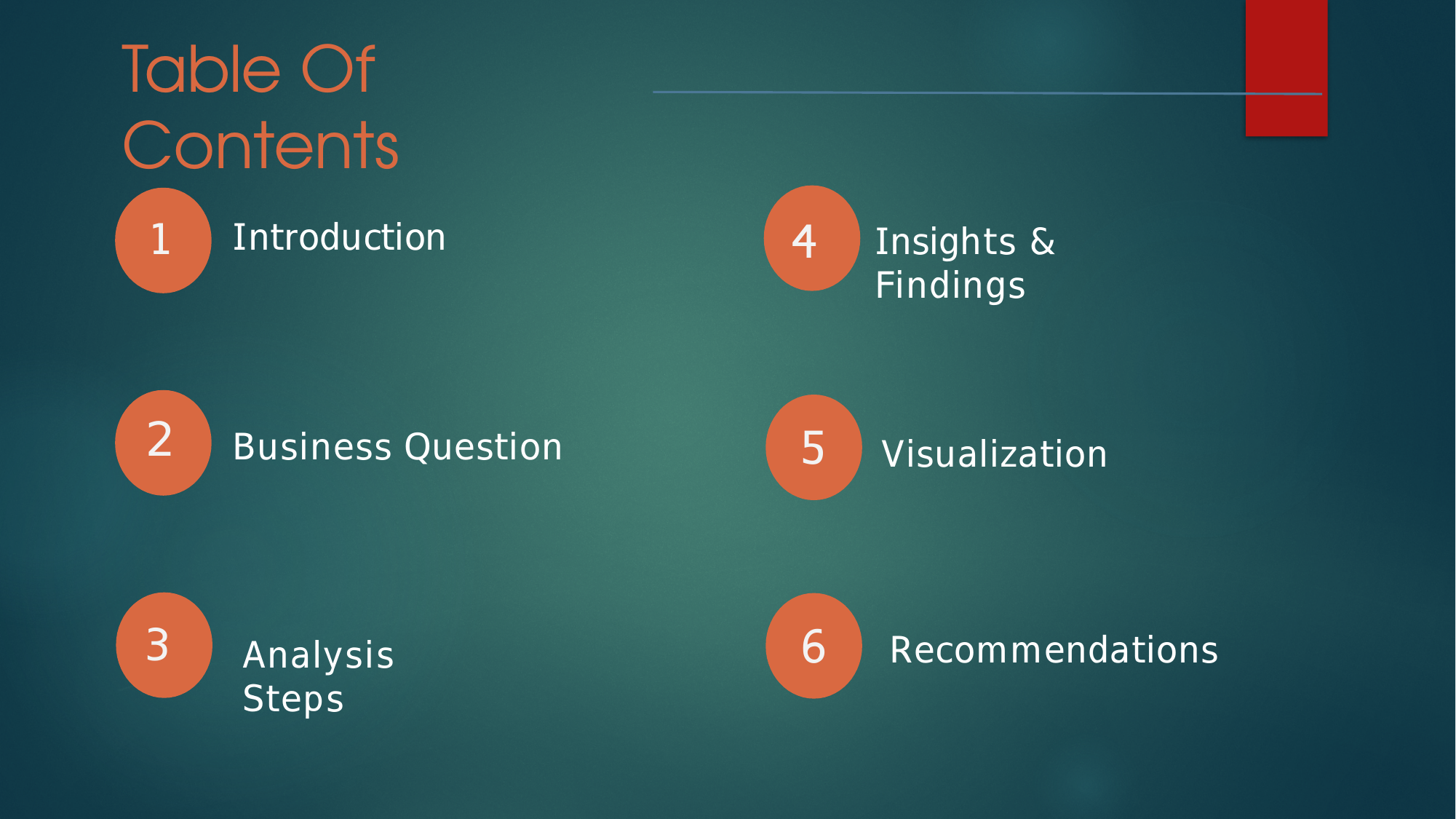

# Table Of Contents

1
4
Introduction
Insights & Findings

2
5
Business Question
Visualization

3
6	Recommendations
Analysis Steps